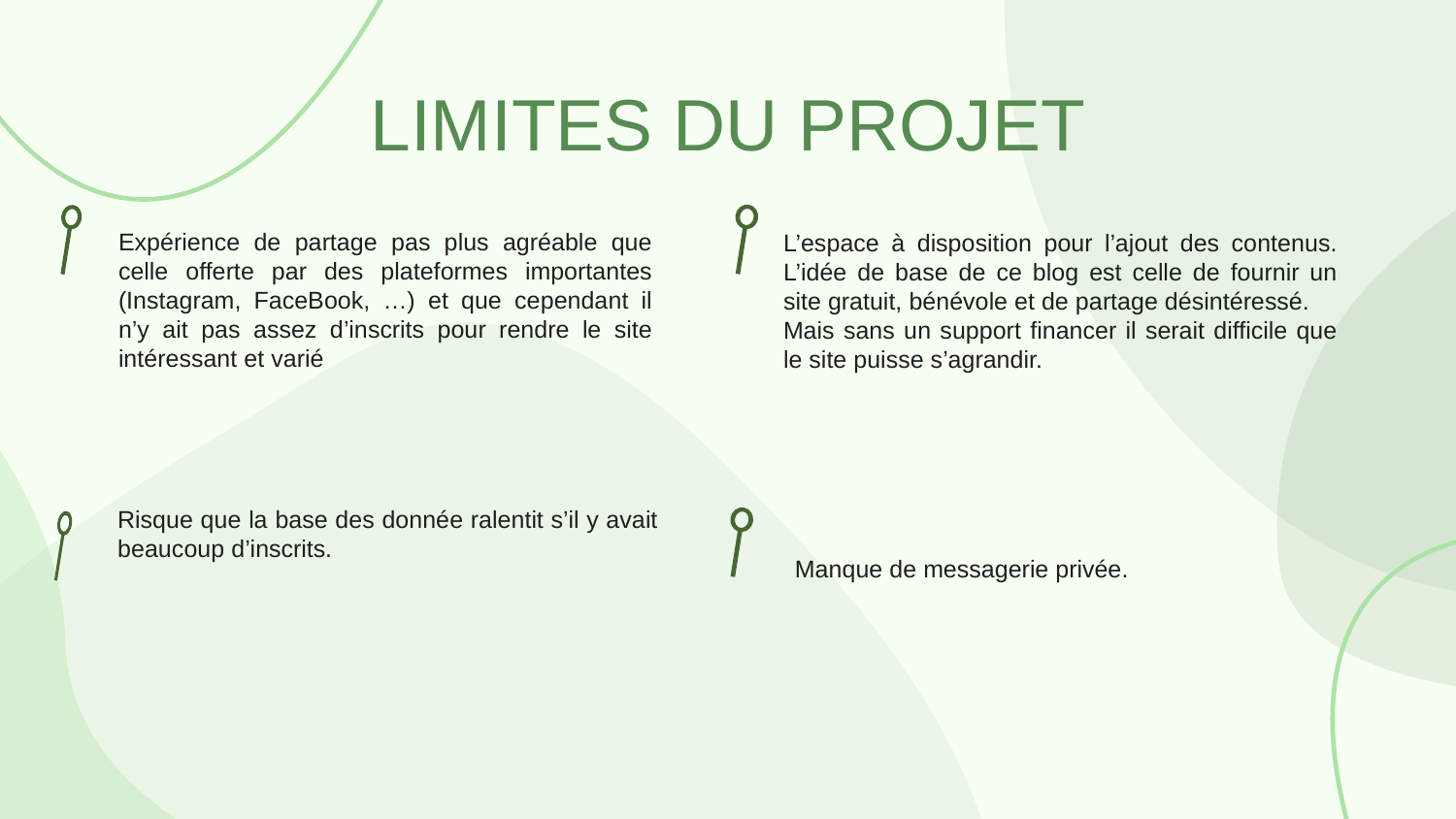

LIMITES DU PROJET

Expérience de partage pas plus agréable que celle offerte par des plateformes importantes (Instagram, FaceBook, …) et que cependant il n’y ait pas assez d’inscrits pour rendre le site intéressant et varié
L’espace à disposition pour l’ajout des contenus. L’idée de base de ce blog est celle de fournir un site gratuit, bénévole et de partage désintéressé.
Mais sans un support financer il serait difficile que le site puisse s’agrandir.

Risque que la base des donnée ralentit s’il y avait beaucoup d’inscrits.

Manque de messagerie privée.